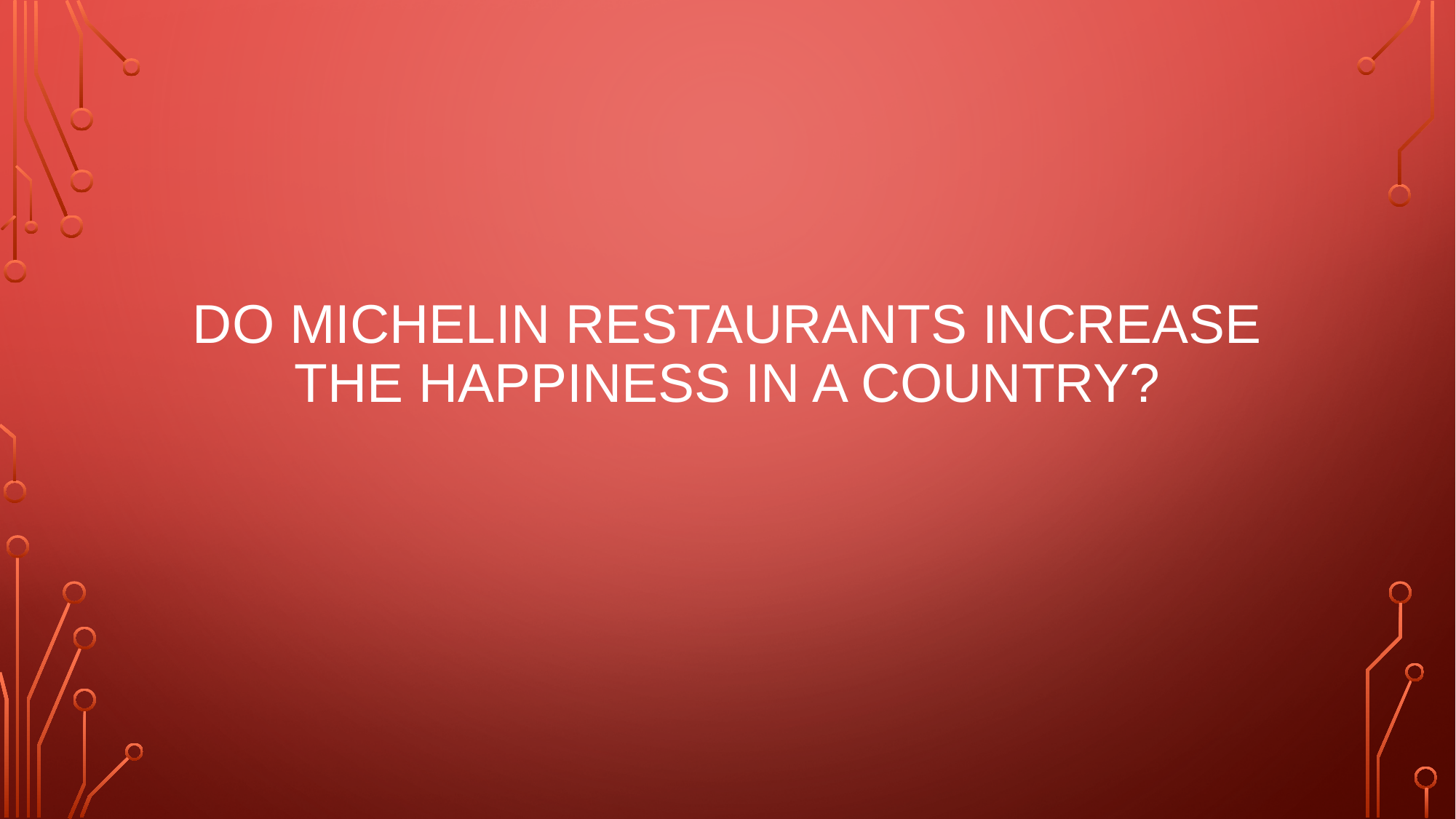

# Do Michelin Restaurants increase the happiness in a country?